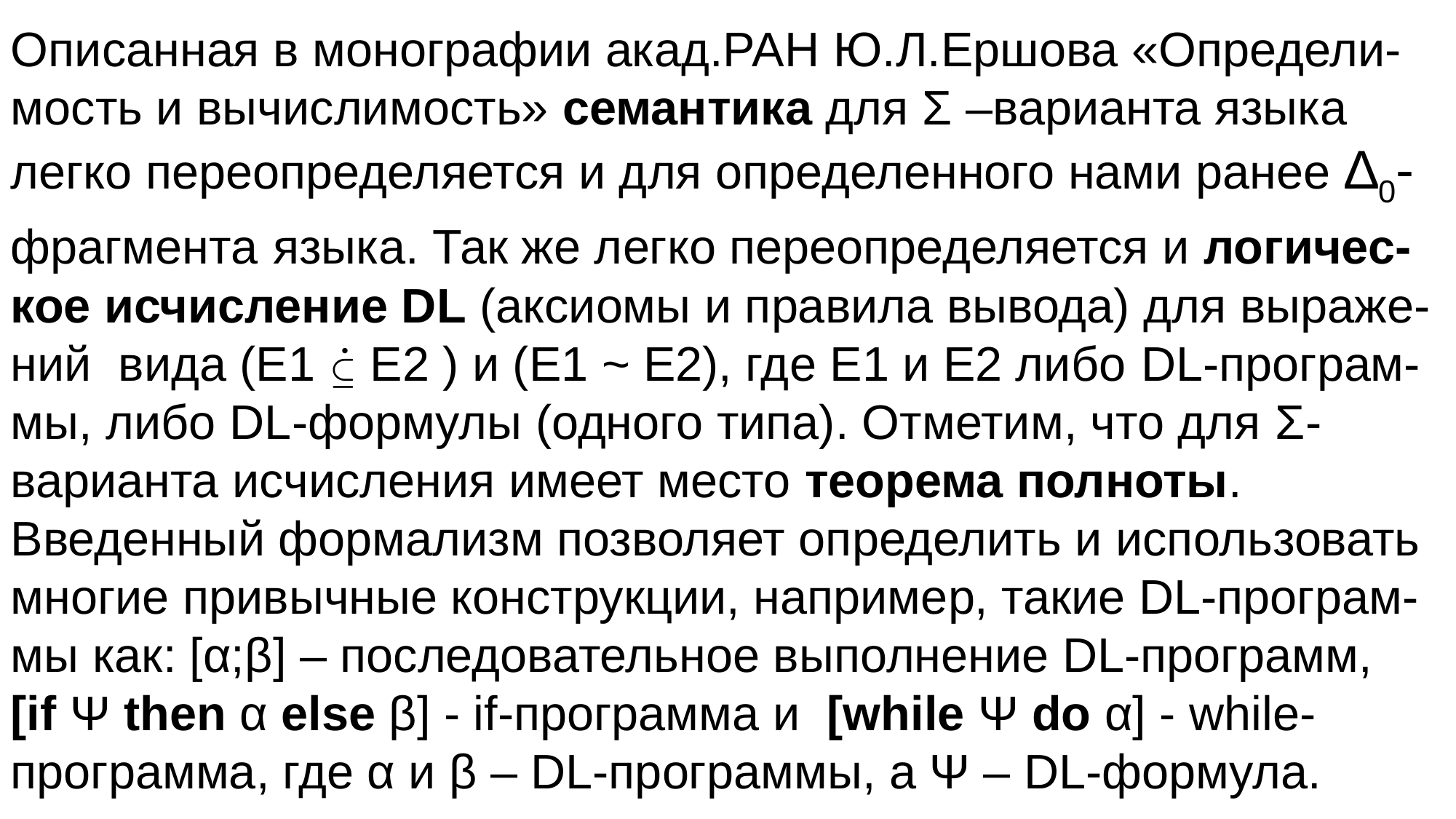

Описанная в монографии акад.РАН Ю.Л.Ершова «Определи-мость и вычислимость» семантика для Σ –варианта языка легко переопределяется и для определенного нами ранее ∆0-фрагмента языка. Так же легко переопределяется и логичес-кое исчисление DL (аксиомы и правила вывода) для выраже-ний  вида (Е1 ⫃ Е2 ) и (Е1 ~ Е2), где Е1 и Е2 либо DL-програм-мы, либо DL-формулы (одного типа). Отметим, что для Σ-варианта исчисления имеет место теорема полноты.
Введенный формализм позволяет определить и использовать многие привычные конструкции, например, такие DL-програм-мы как: [α;β] – последовательное выполнение DL-программ, [if Ψ then α else β] - if-программа и  [while Ψ do α] - while-программа, где α и β – DL-программы, а Ψ – DL-формула.